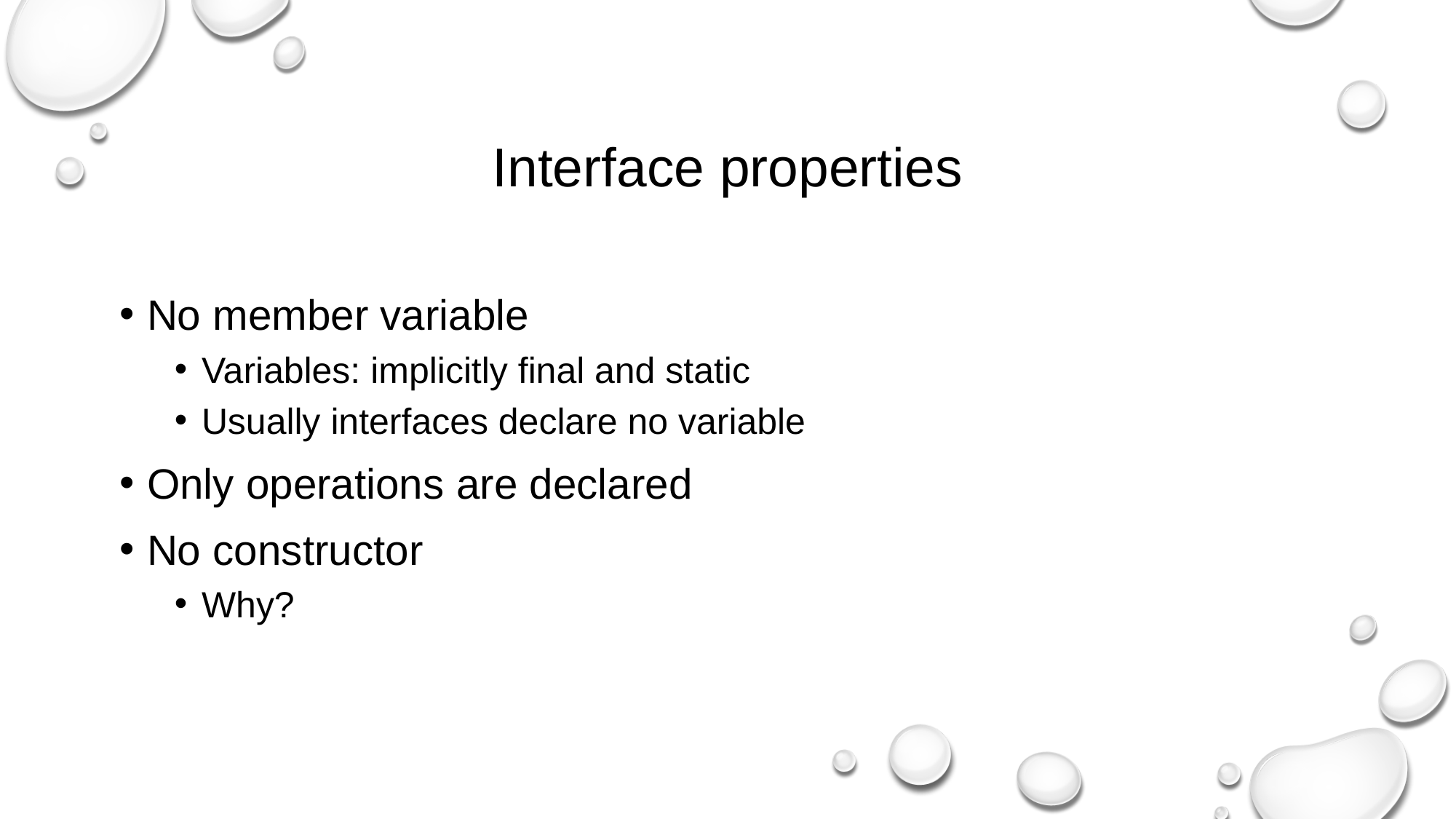

Interface properties
No member variable
Variables: implicitly final and static
Usually interfaces declare no variable
Only operations are declared
No constructor
Why?